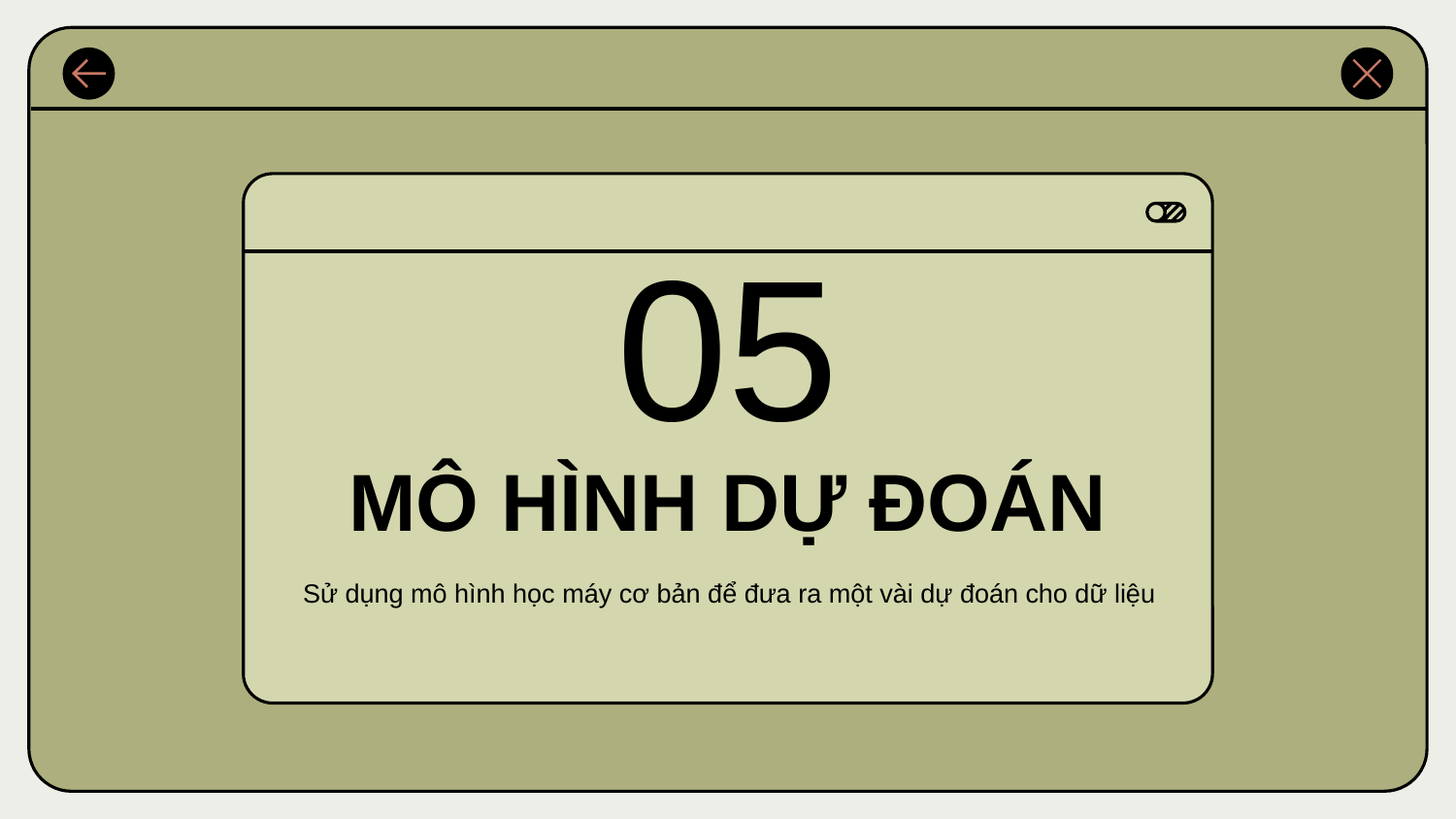

05
# MÔ HÌNH DỰ ĐOÁN
Sử dụng mô hình học máy cơ bản để đưa ra một vài dự đoán cho dữ liệu